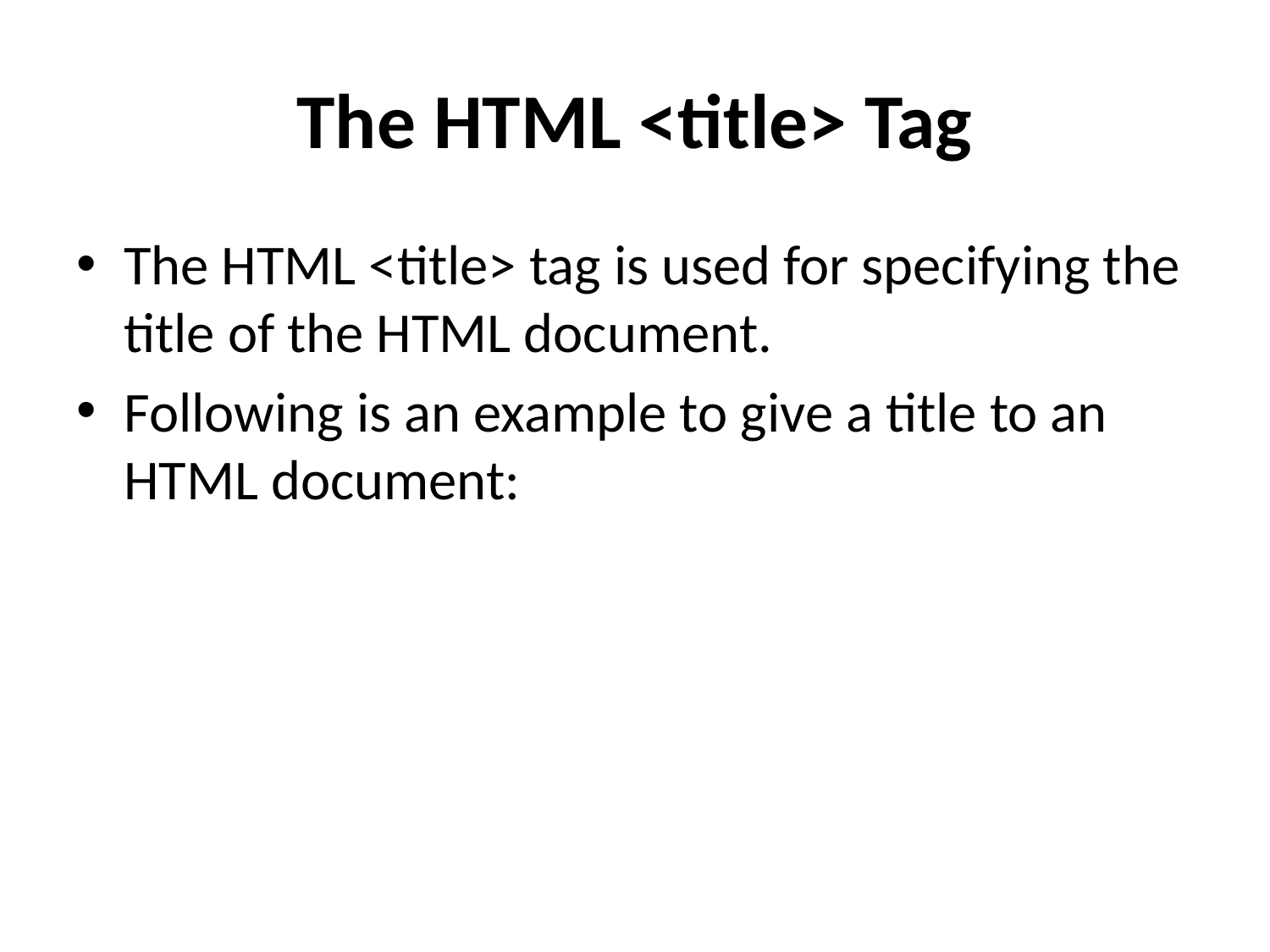

# The HTML <title> Tag
The HTML <title> tag is used for specifying the title of the HTML document.
Following is an example to give a title to an HTML document: